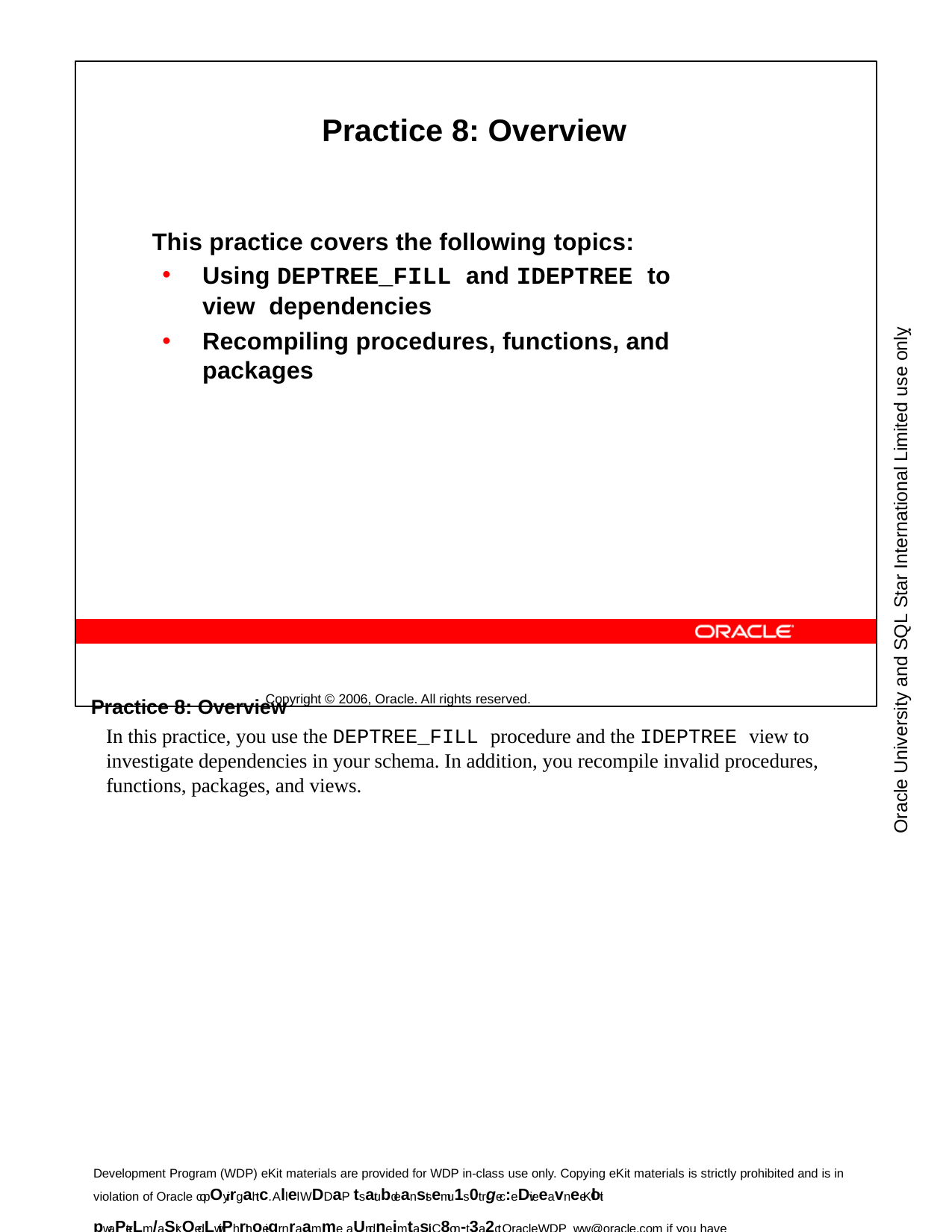

Practice 8: Overview

This practice covers the following topics:
Using DEPTREE_FILL and IDEPTREE to view  dependencies
Recompiling procedures, functions, and packages

Copyright © 2006, Oracle. All rights reserved.
Oracle University and SQL Star International Limited use onlyฺ

Practice 8: Overview
In this practice, you use the DEPTREE_FILL procedure and the IDEPTREE view to  investigate dependencies in your schema. In addition, you recompile invalid procedures,  functions, packages, and views.
Development Program (WDP) eKit materials are provided for WDP in-class use only. Copying eKit materials is strictly prohibited and is in
violation of Oracle copOyrirgahtc. Allel WDDaP tsatubdeanstsemu1s0t rgec:eDiveeavneeKloit pwaPterLm/aSrkQedLwitPh rthoeigr nraamme aUndneimtasil. C8on-t3a2ct  OracleWDP_ww@oracle.com if you have not received your personalized eKit.